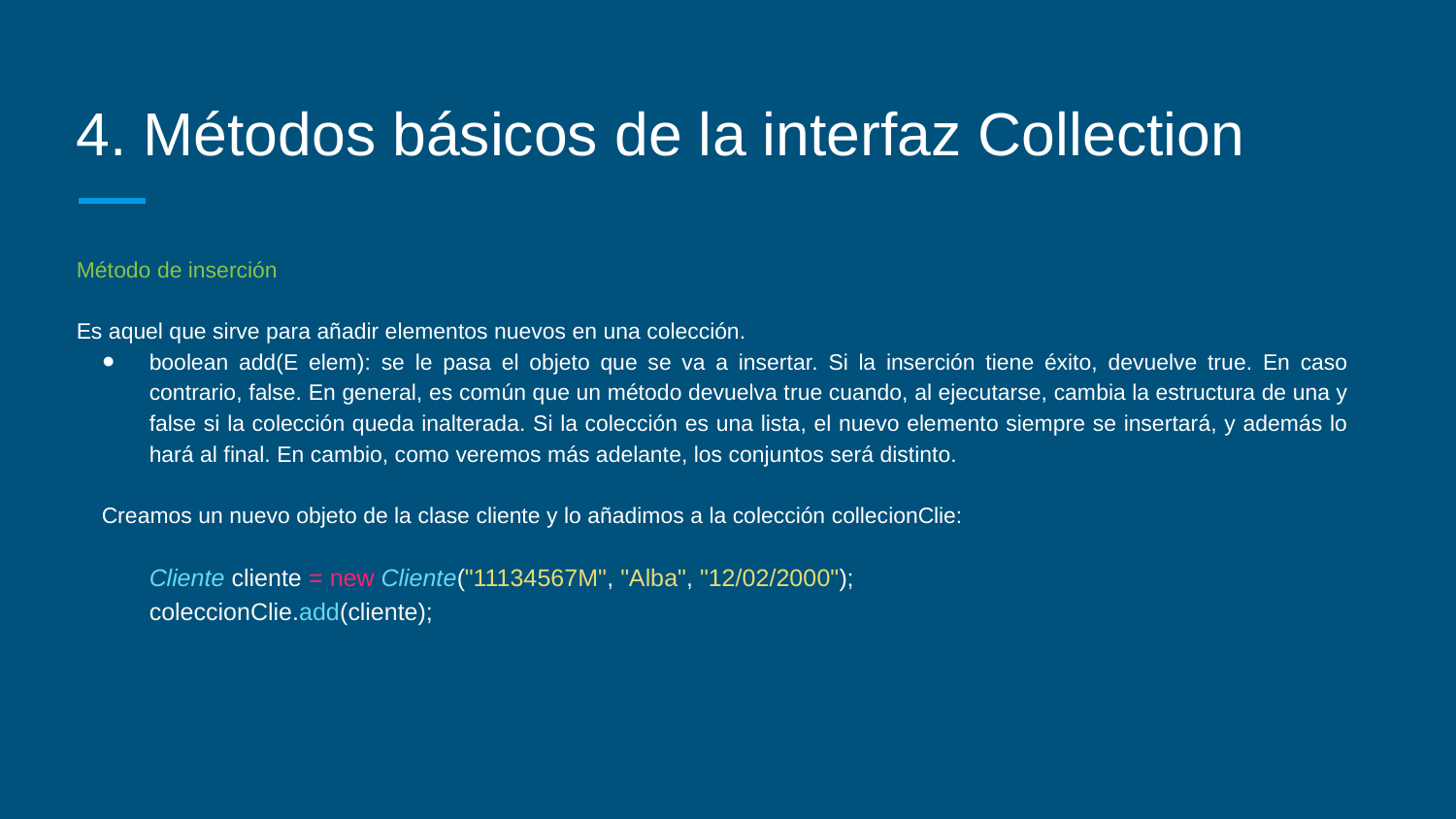

# 4. Métodos básicos de la interfaz Collection
Método de inserción

Es aquel que sirve para añadir elementos nuevos en una colección.
boolean add(E elem): se le pasa el objeto que se va a insertar. Si la inserción tiene éxito, devuelve true. En caso contrario, false. En general, es común que un método devuelva true cuando, al ejecutarse, cambia la estructura de una y false si la colección queda inalterada. Si la colección es una lista, el nuevo elemento siempre se insertará, y además lo hará al final. En cambio, como veremos más adelante, los conjuntos será distinto.

Creamos un nuevo objeto de la clase cliente y lo añadimos a la colección collecionClie:

Cliente cliente = new Cliente("11134567M", "Alba", "12/02/2000");
coleccionClie.add(cliente);